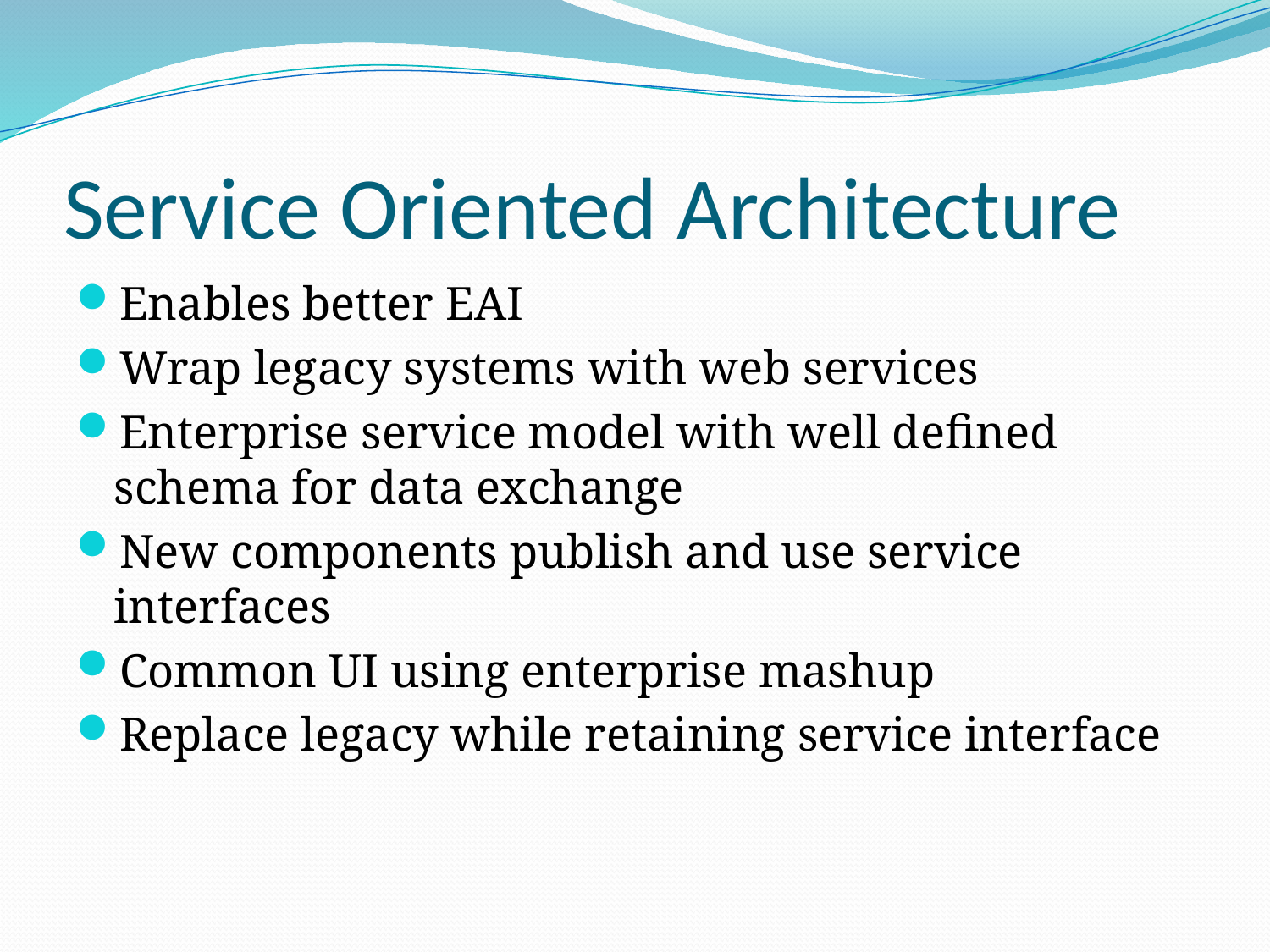

# Service Oriented Architecture
Enables better EAI
Wrap legacy systems with web services
Enterprise service model with well defined schema for data exchange
New components publish and use service interfaces
Common UI using enterprise mashup
Replace legacy while retaining service interface